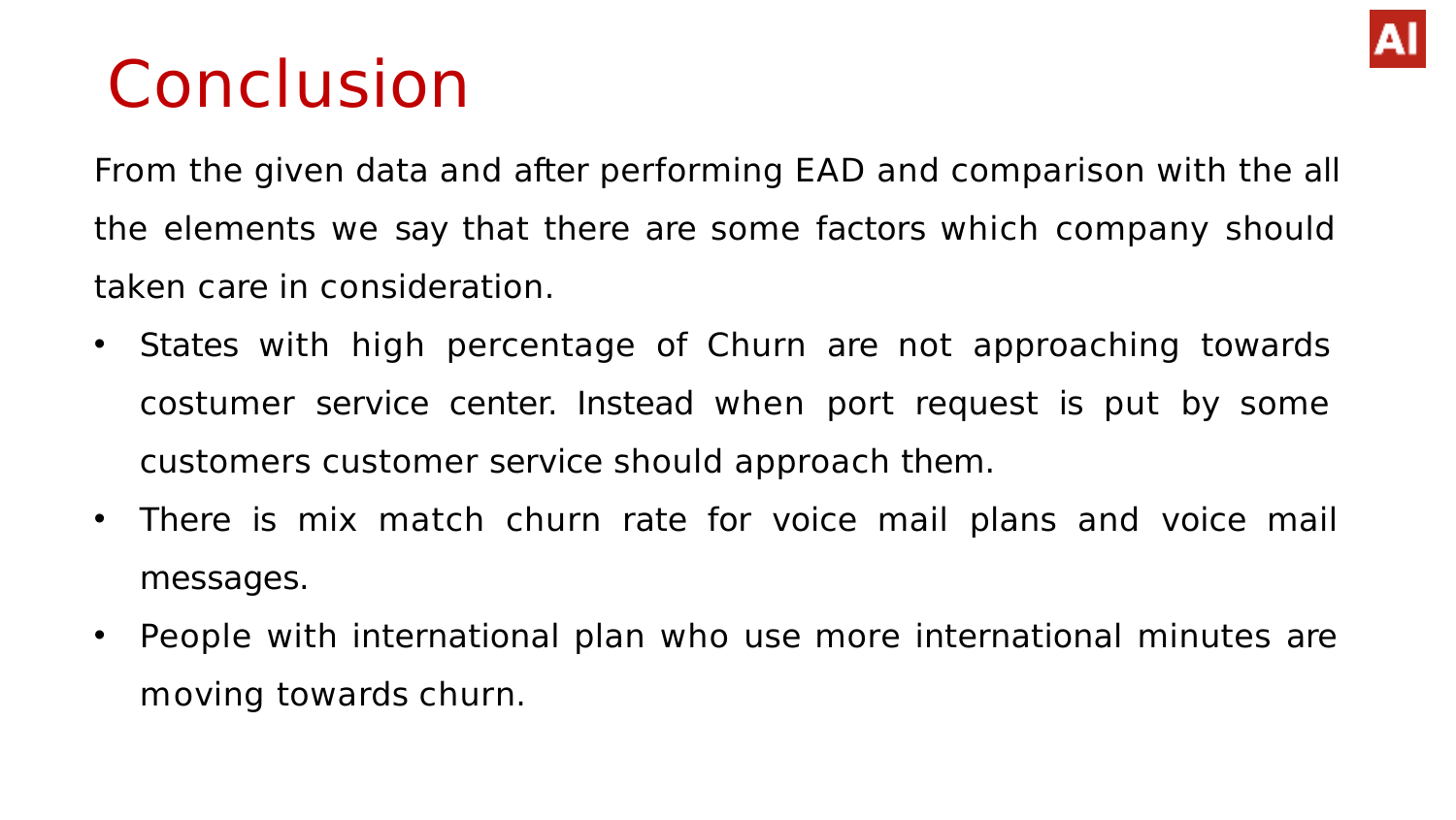

# Conclusion
From the given data and after performing EAD and comparison with the all  the elements we say that there are some factors which company should  taken care in consideration.
States with high percentage of Churn are not approaching towards  costumer service center. Instead when port request is put by some  customers customer service should approach them.
There is mix match churn rate for voice mail plans and voice mail
messages.
People with international plan who use more international minutes are
moving towards churn.